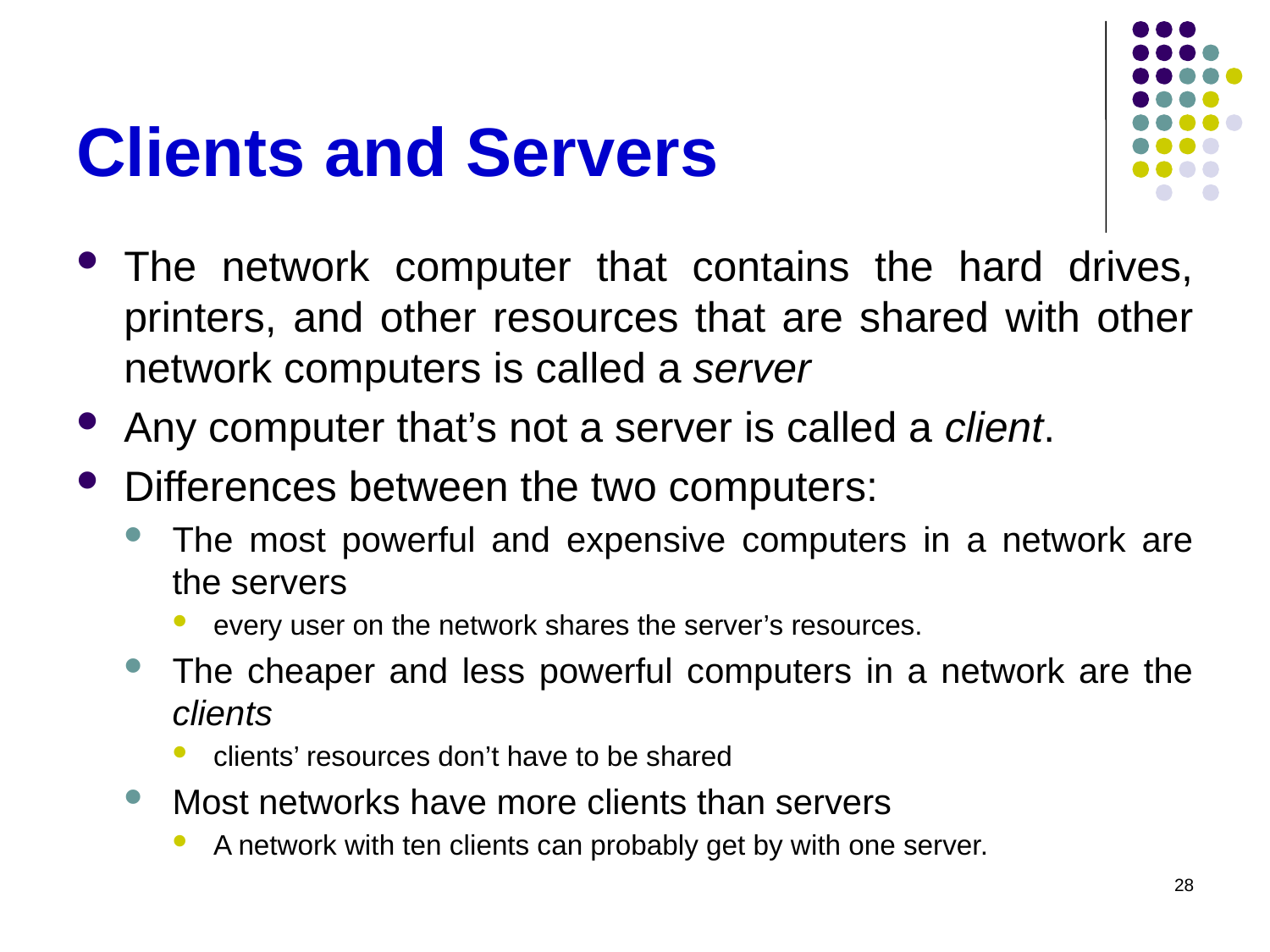

# Clients and Servers
The network computer that contains the hard drives, printers, and other resources that are shared with other network computers is called a server
Any computer that’s not a server is called a client.
Differences between the two computers:
The most powerful and expensive computers in a network are the servers
every user on the network shares the server’s resources.
The cheaper and less powerful computers in a network are the clients
clients’ resources don’t have to be shared
Most networks have more clients than servers
A network with ten clients can probably get by with one server.
28